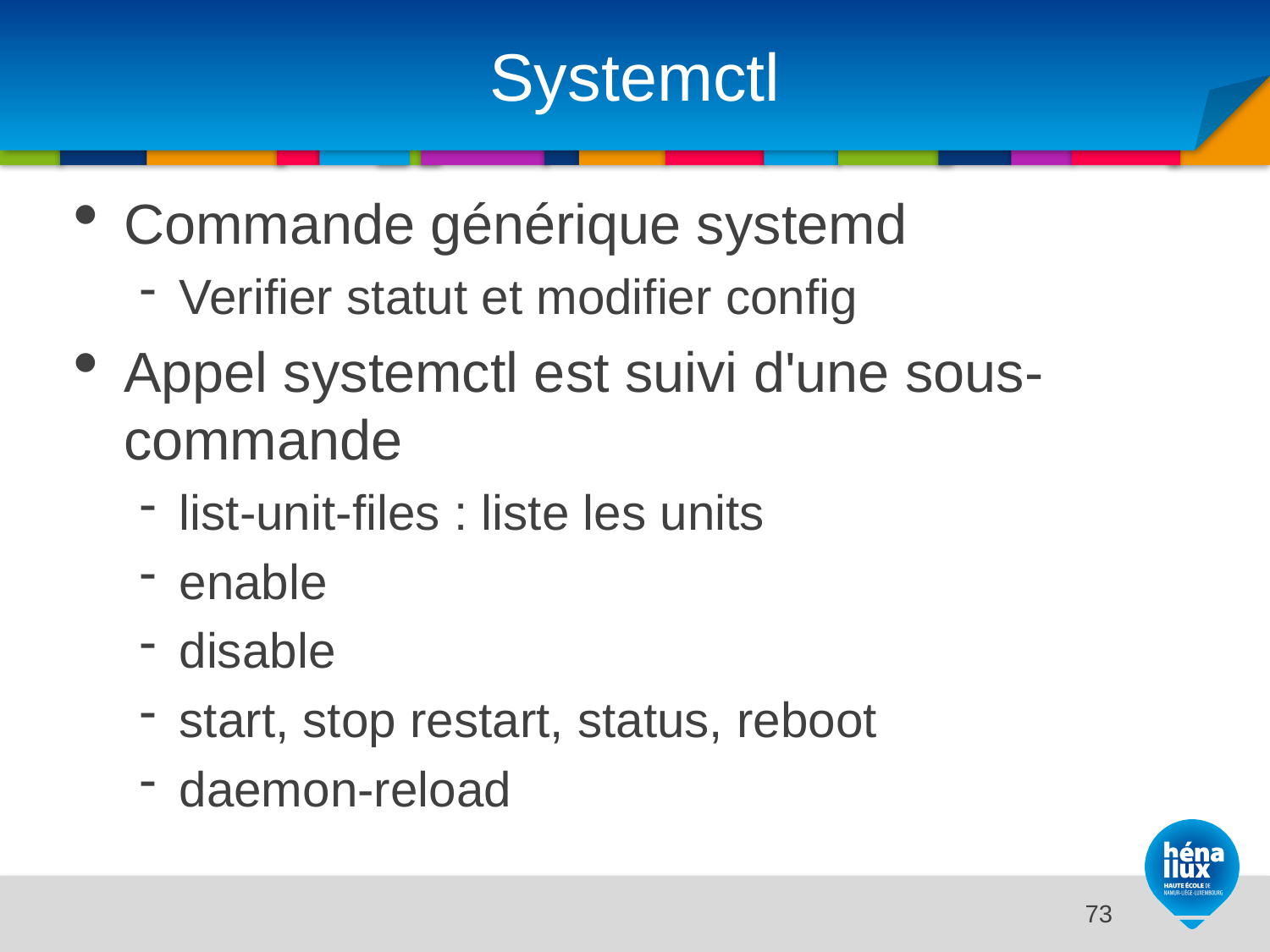

# Systemctl
Commande générique systemd
Verifier statut et modifier config
Appel systemctl est suivi d'une sous-commande
list-unit-files : liste les units
enable
disable
start, stop restart, status, reboot
daemon-reload

73